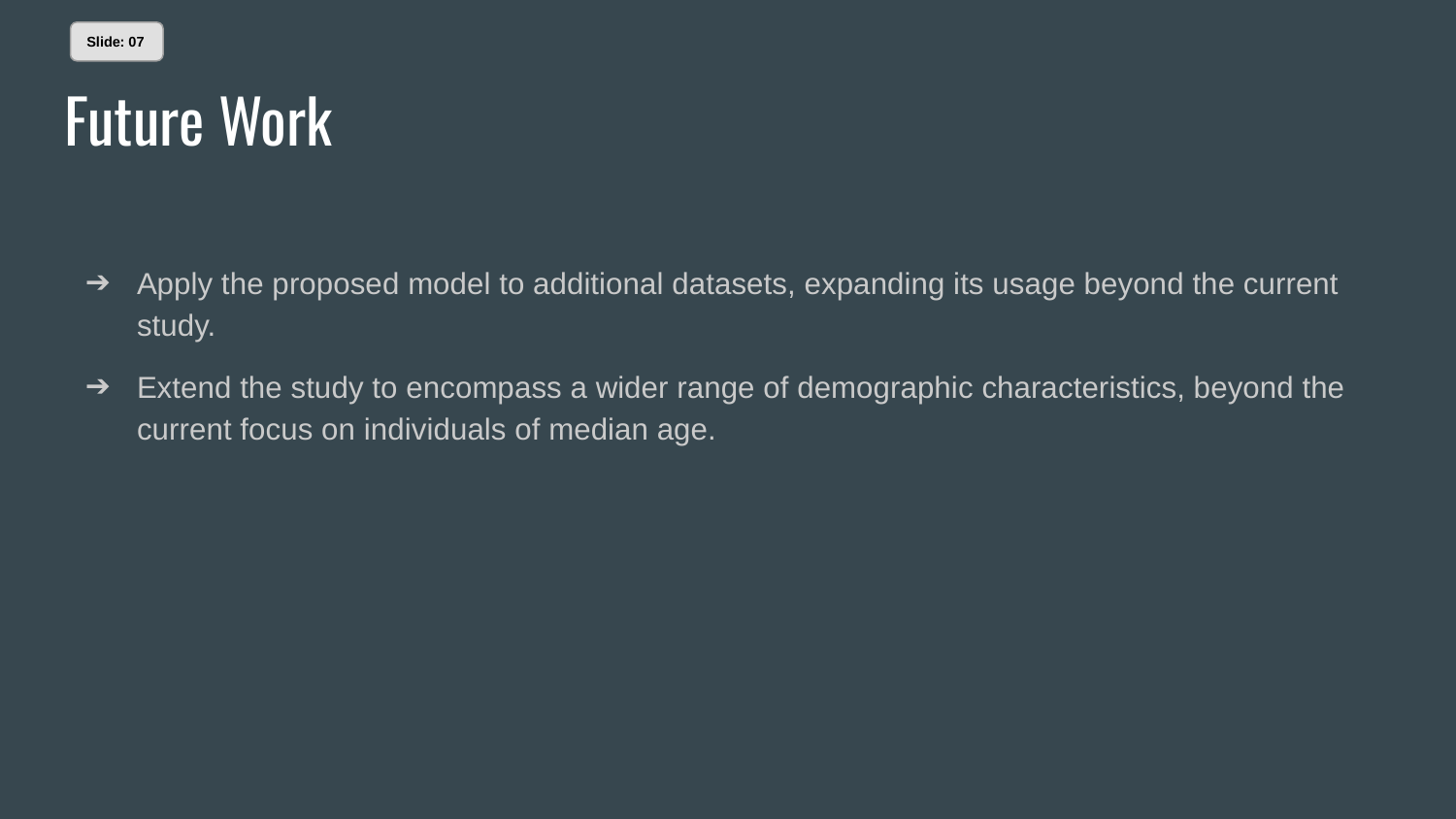

Slide: 07
# Future Work
Apply the proposed model to additional datasets, expanding its usage beyond the current study.
Extend the study to encompass a wider range of demographic characteristics, beyond the current focus on individuals of median age.